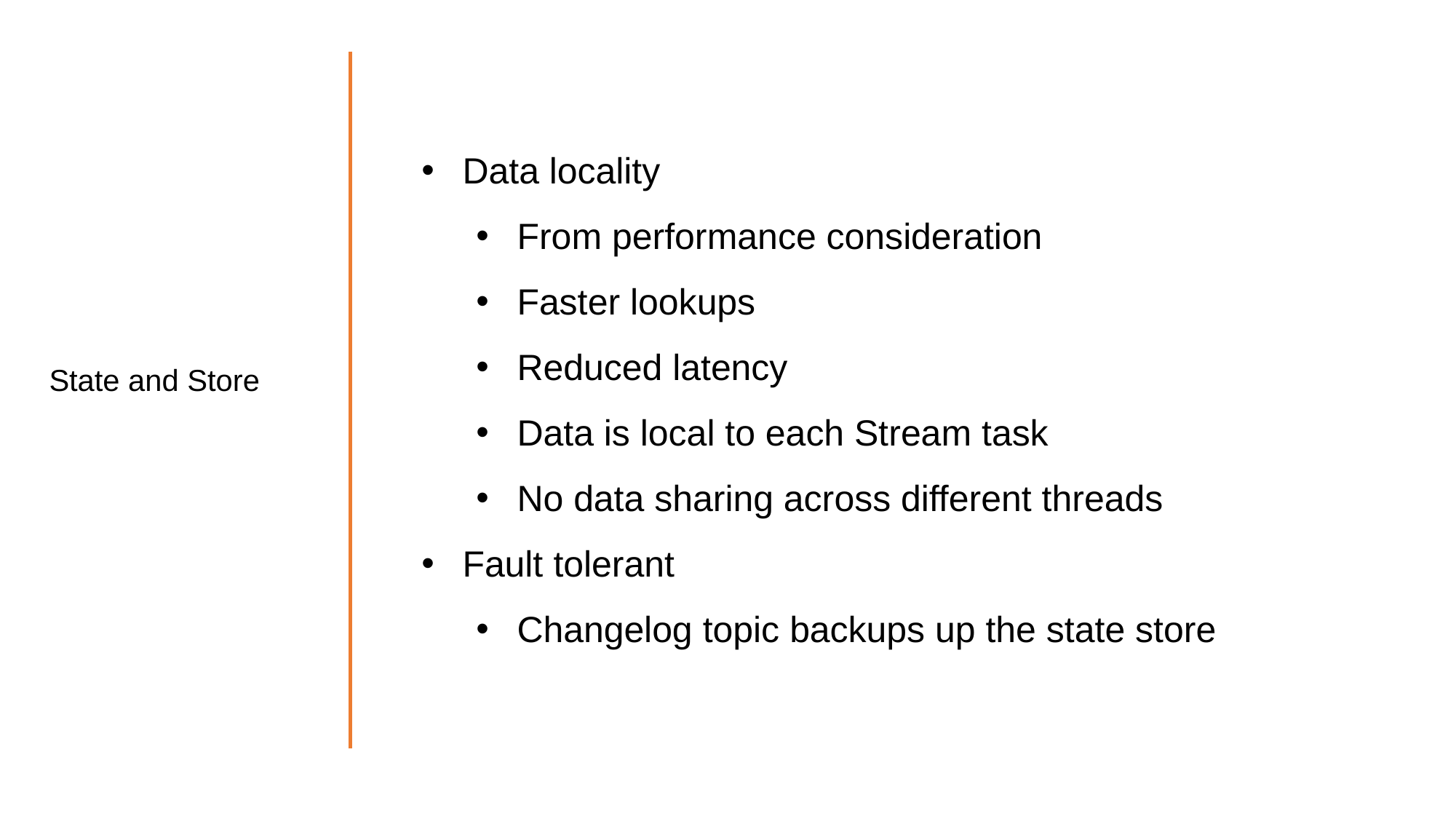

Data locality
From performance consideration
Faster lookups
Reduced latency
Data is local to each Stream task
No data sharing across different threads
Fault tolerant
Changelog topic backups up the state store
State and Store